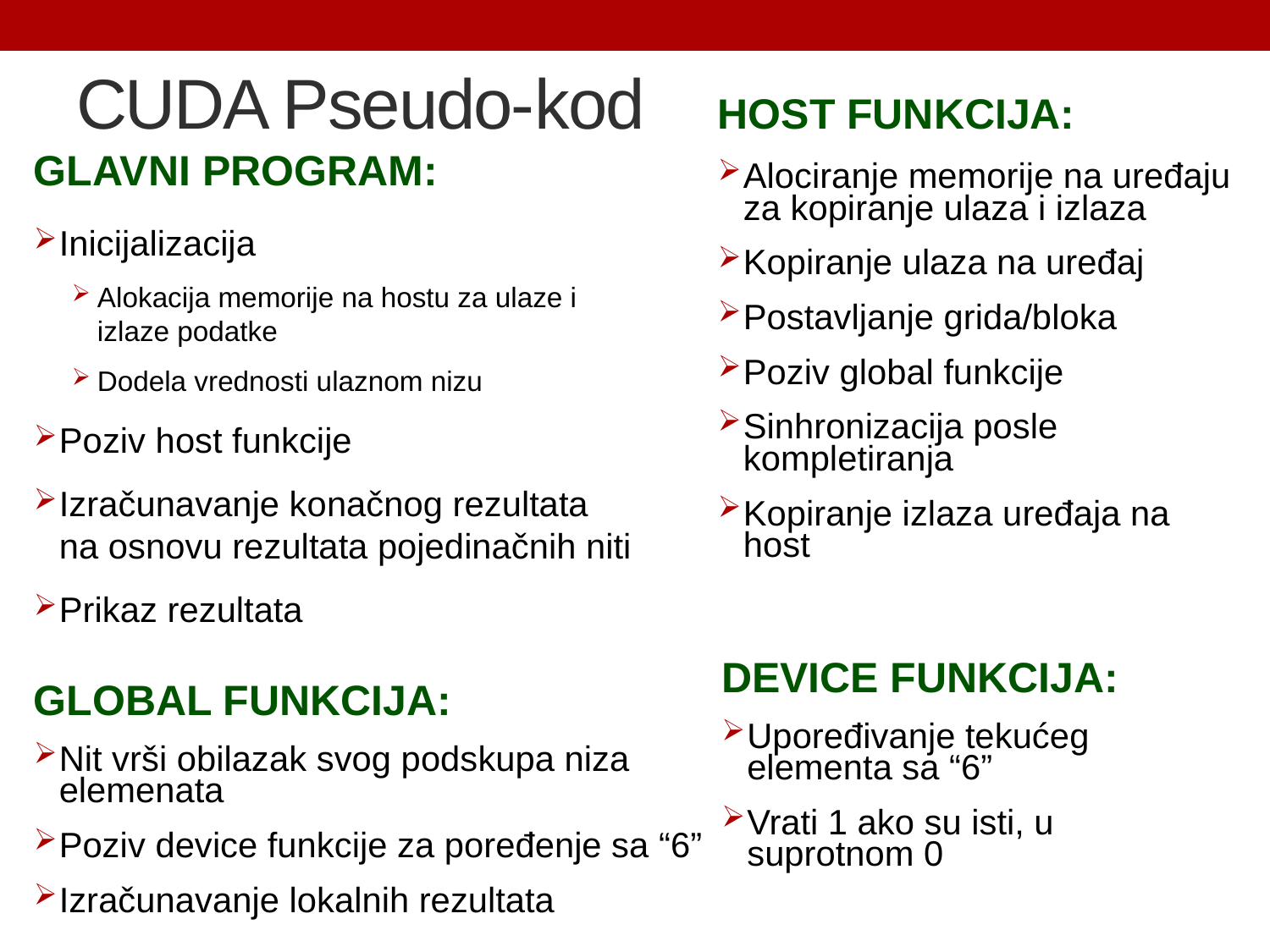

# CUDA Pseudo-kod
HOST FUNKCIJA:
Alociranje memorije na uređaju za kopiranje ulaza i izlaza
Kopiranje ulaza na uređaj
Postavljanje grida/bloka
Poziv global funkcije
Sinhronizacija posle kompletiranja
Kopiranje izlaza uređaja na host
GLAVNI PROGRAM:
Inicijalizacija
Alokacija memorije na hostu za ulaze i izlaze podatke
Dodela vrednosti ulaznom nizu
Poziv host funkcije
Izračunavanje konačnog rezultata na osnovu rezultata pojedinačnih niti
Prikaz rezultata
DEVICE FUNKCIJA:
Upoređivanje tekućeg elementa sa “6”
Vrati 1 ako su isti, u suprotnom 0

GLOBAL FUNKCIJA:
Nit vrši obilazak svog podskupa niza elemenata
Poziv device funkcije za poređenje sa “6”
Izračunavanje lokalnih rezultata